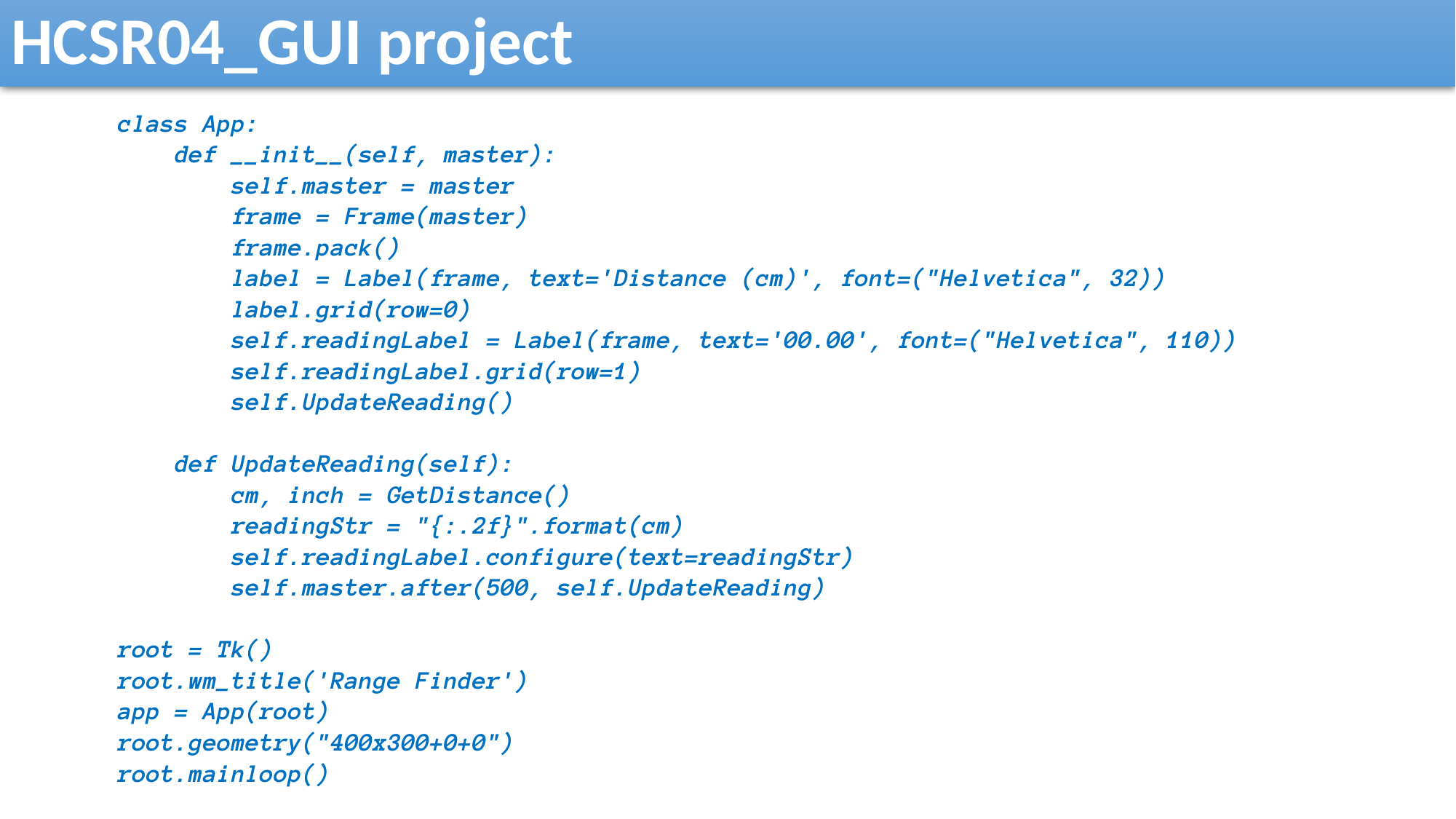

HCSR04_GUI project
class App:
    def __init__(self, master):
        self.master = master
        frame = Frame(master)
        frame.pack()
        label = Label(frame, text='Distance (cm)', font=("Helvetica", 32))
        label.grid(row=0)
        self.readingLabel = Label(frame, text='00.00', font=("Helvetica", 110))
        self.readingLabel.grid(row=1)
        self.UpdateReading()

    def UpdateReading(self):
        cm, inch = GetDistance()
        readingStr = "{:.2f}".format(cm)
        self.readingLabel.configure(text=readingStr)
        self.master.after(500, self.UpdateReading)

root = Tk()
root.wm_title('Range Finder')
app = App(root)
root.geometry("400x300+0+0")
root.mainloop()